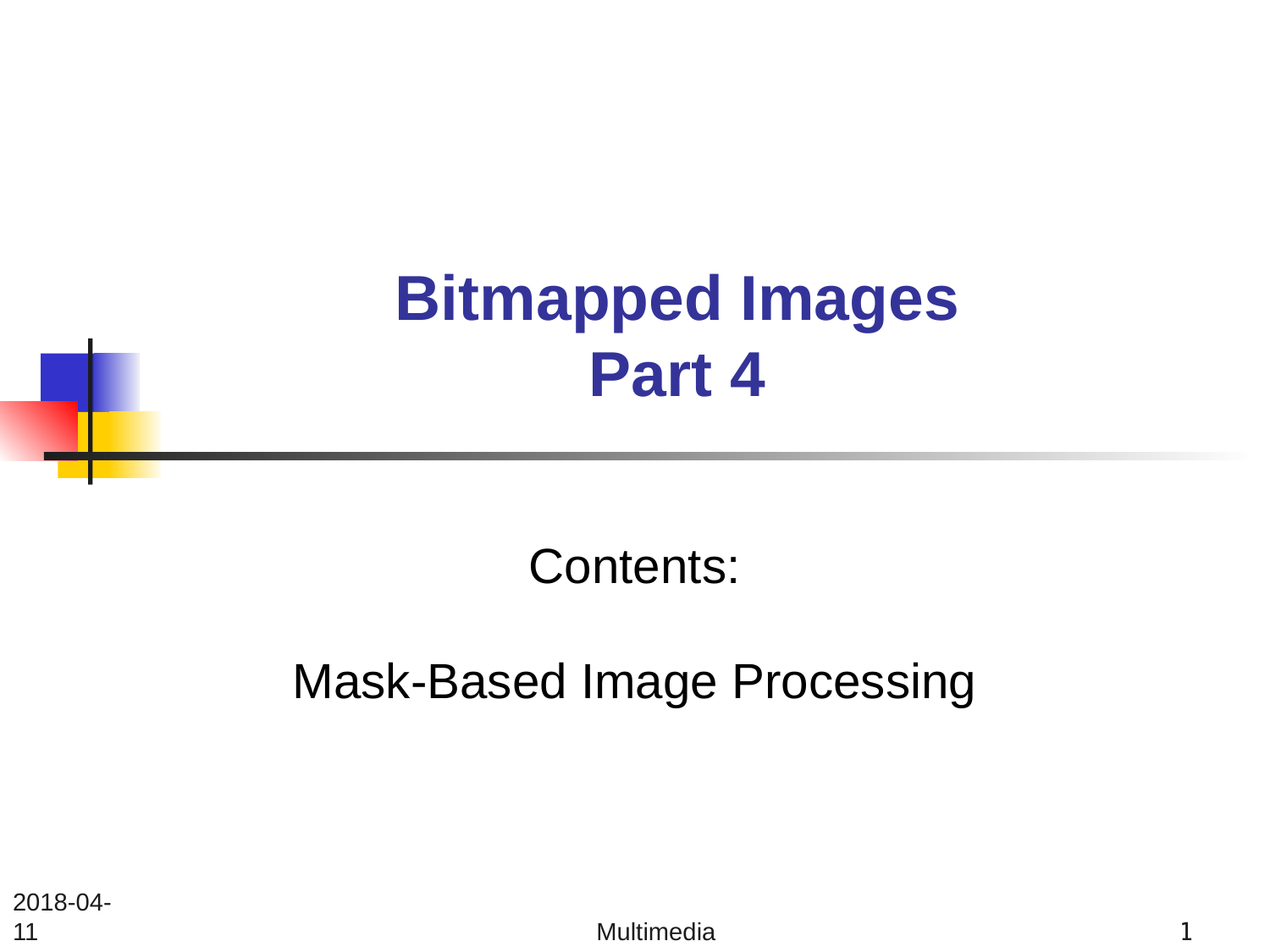

# Bitmapped Images Part 4
Contents:

Mask-Based Image Processing

2018-04-11
Multimedia